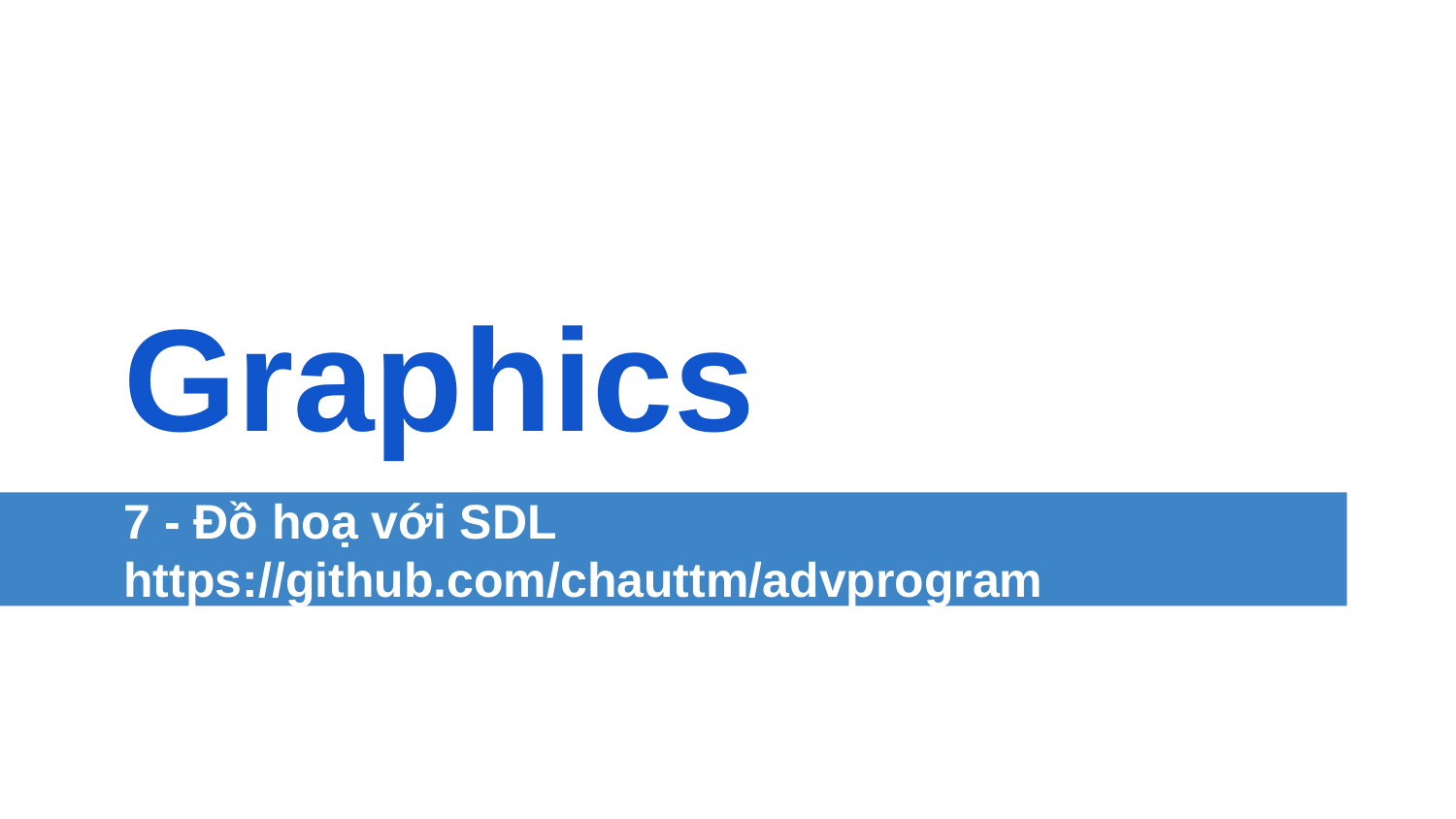

# Graphics
7 - Đồ hoạ với SDL
https://github.com/chauttm/advprogram